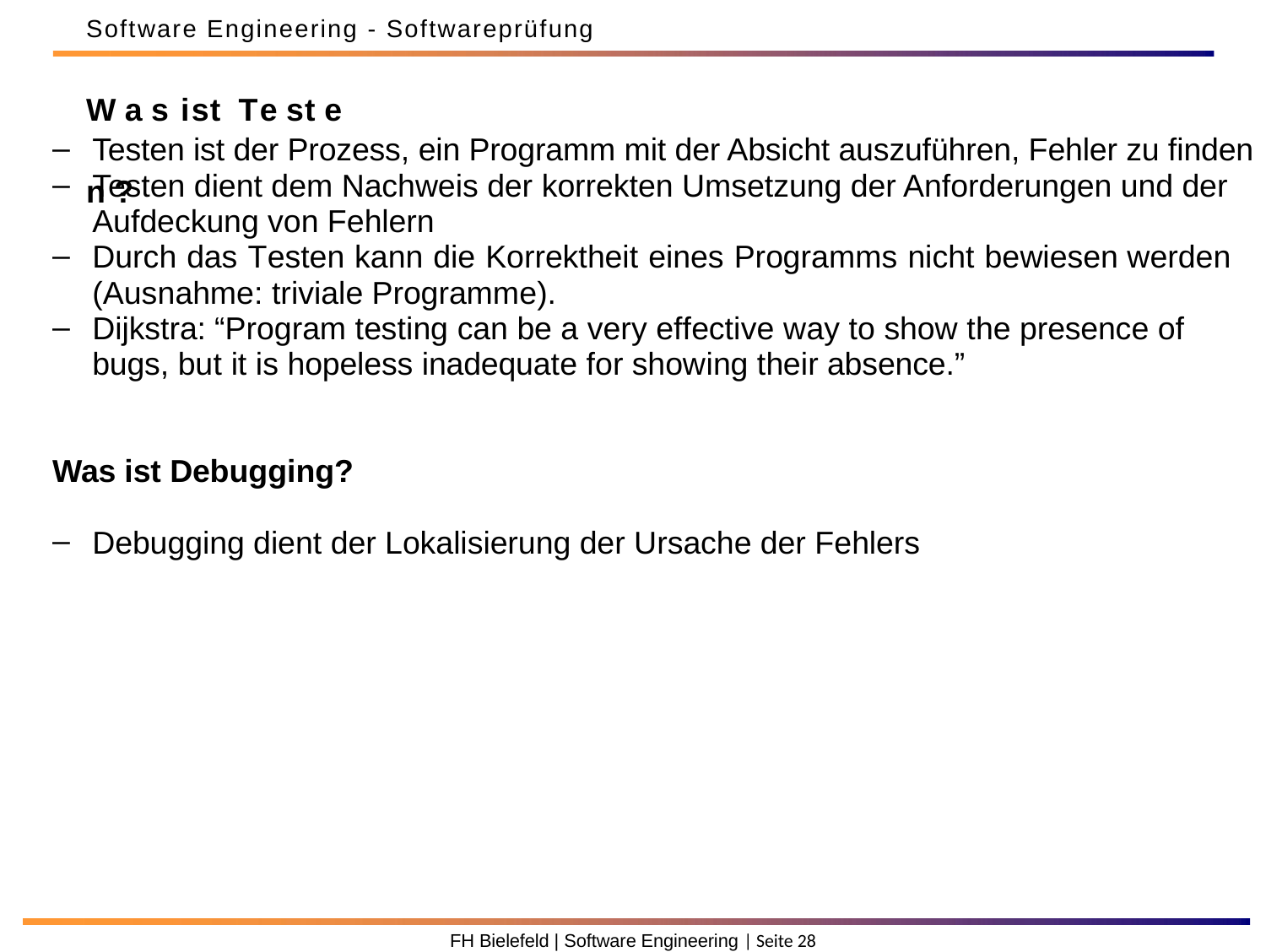

Software Engineering - Softwareprüfung
W a s ist  Te st e n ?
Testen ist der Prozess, ein Programm mit der Absicht auszuführen, Fehler zu finden
Testen dient dem Nachweis der korrekten Umsetzung der Anforderungen und der Aufdeckung von Fehlern
Durch das Testen kann die Korrektheit eines Programms nicht bewiesen werden (Ausnahme: triviale Programme).
Dijkstra: “Program testing can be a very effective way to show the presence of bugs, but it is hopeless inadequate for showing their absence.”

Was ist Debugging?

Debugging dient der Lokalisierung der Ursache der Fehlers